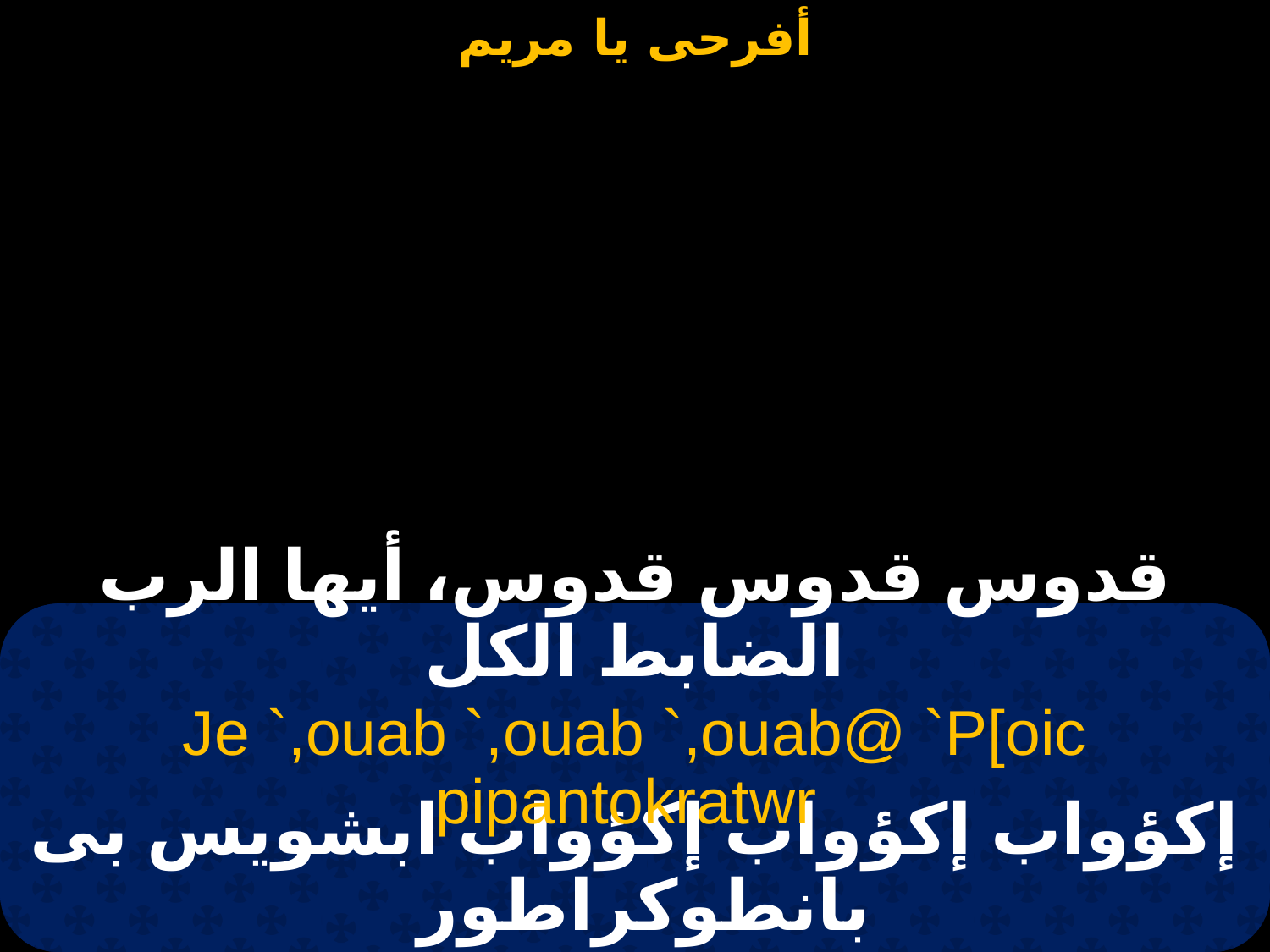

#
قدوس قدوس قدوس، أيها الرب الضابط الكل
Je `,ouab `,ouab `,ouab@ `P[oic pipantokratwr
إكؤواب إكؤواب إكؤواب ابشويس بى بانطوكراطور